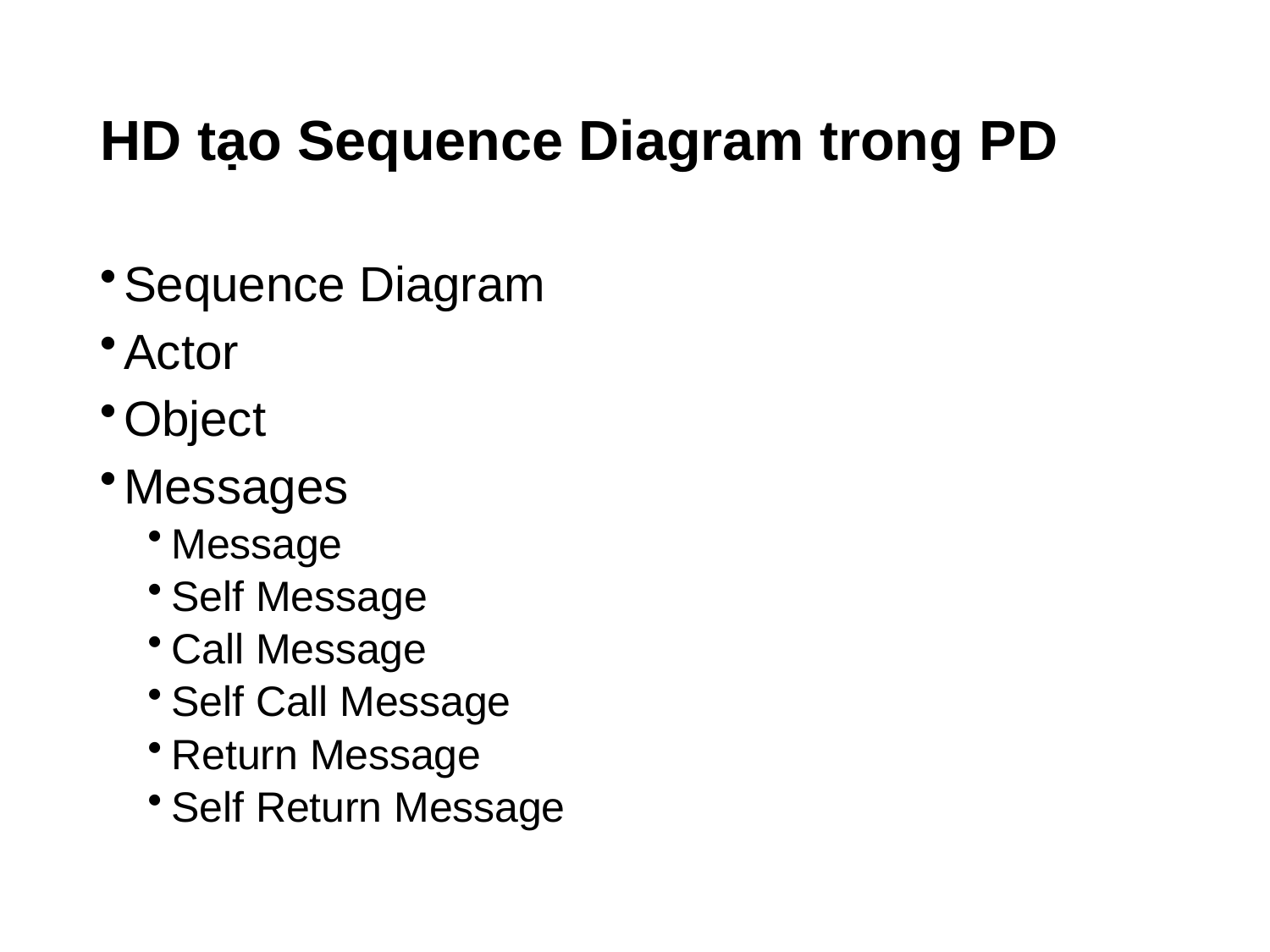

# HD tạo Sequence Diagram trong PD
Sequence Diagram
Actor
Object
Messages
Message
Self Message
Call Message
Self Call Message
Return Message
Self Return Message